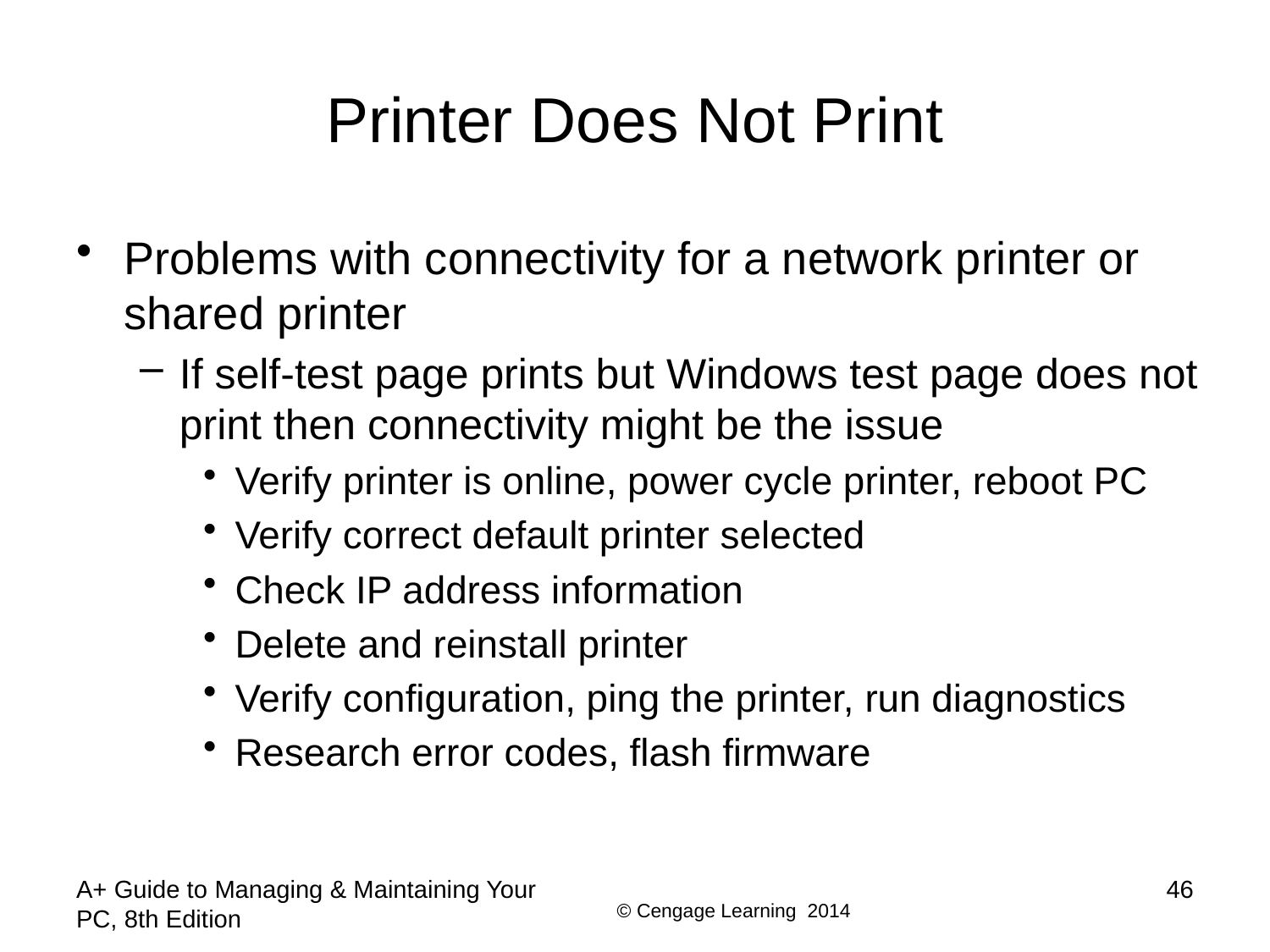

# Printer Does Not Print
Problems with connectivity for a network printer or shared printer
If self-test page prints but Windows test page does not print then connectivity might be the issue
Verify printer is online, power cycle printer, reboot PC
Verify correct default printer selected
Check IP address information
Delete and reinstall printer
Verify configuration, ping the printer, run diagnostics
Research error codes, flash firmware
A+ Guide to Managing & Maintaining Your PC, 8th Edition
46